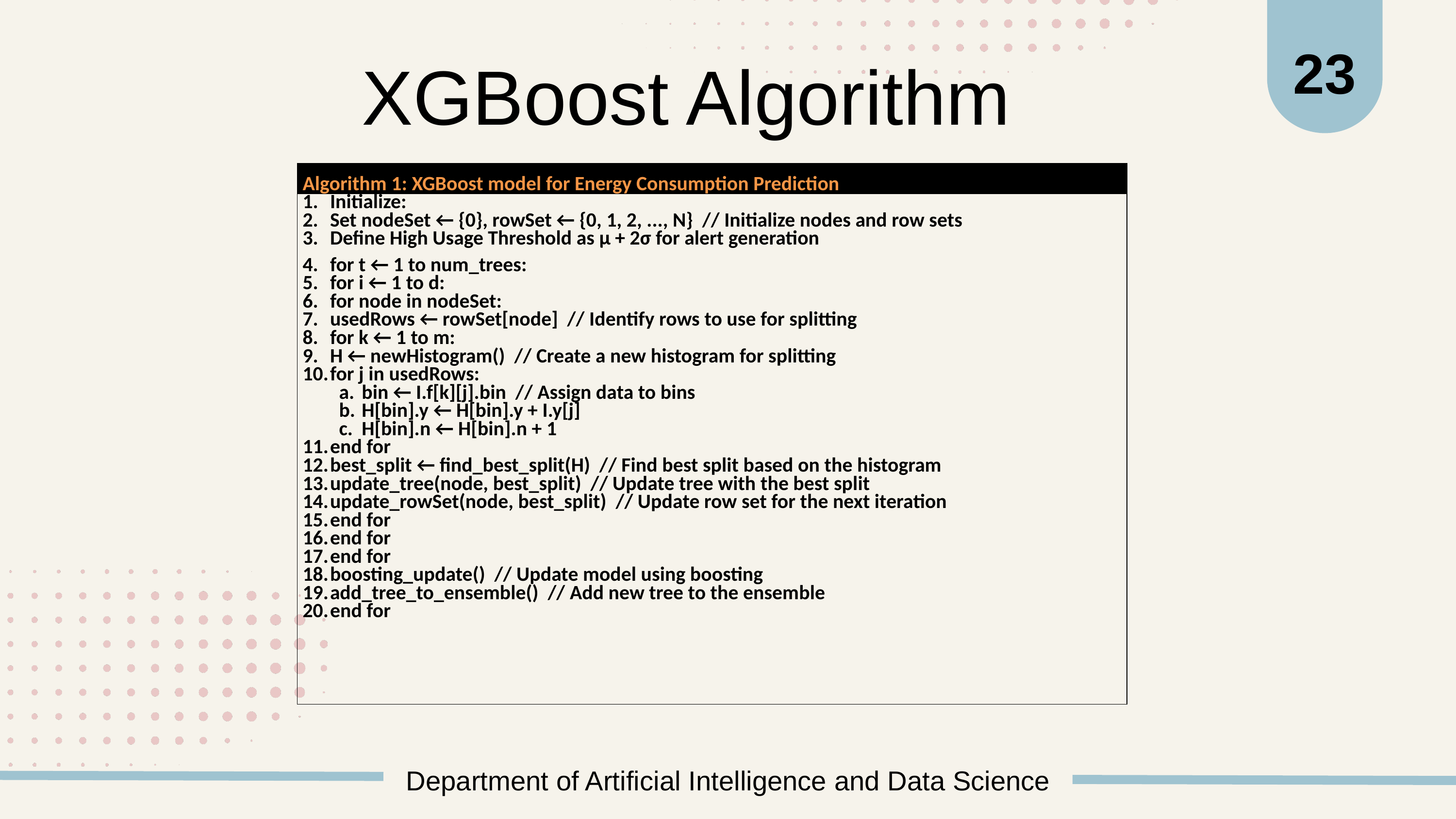

23

XGBoost Algorithm
| Algorithm 1: XGBoost model for Energy Consumption Prediction |
| --- |
| Initialize: Set nodeSet ← {0}, rowSet ← {0, 1, 2, ..., N} // Initialize nodes and row sets Define High Usage Threshold as μ + 2σ for alert generation for t ← 1 to num\_trees: for i ← 1 to d: for node in nodeSet: usedRows ← rowSet[node] // Identify rows to use for splitting for k ← 1 to m: H ← newHistogram() // Create a new histogram for splitting for j in usedRows: bin ← I.f[k][j].bin // Assign data to bins H[bin].y ← H[bin].y + I.y[j] H[bin].n ← H[bin].n + 1 end for best\_split ← find\_best\_split(H) // Find best split based on the histogram update\_tree(node, best\_split) // Update tree with the best split update\_rowSet(node, best\_split) // Update row set for the next iteration end for end for end for boosting\_update() // Update model using boosting add\_tree\_to\_ensemble() // Add new tree to the ensemble end for |

Department of Artificial Intelligence and Data Science